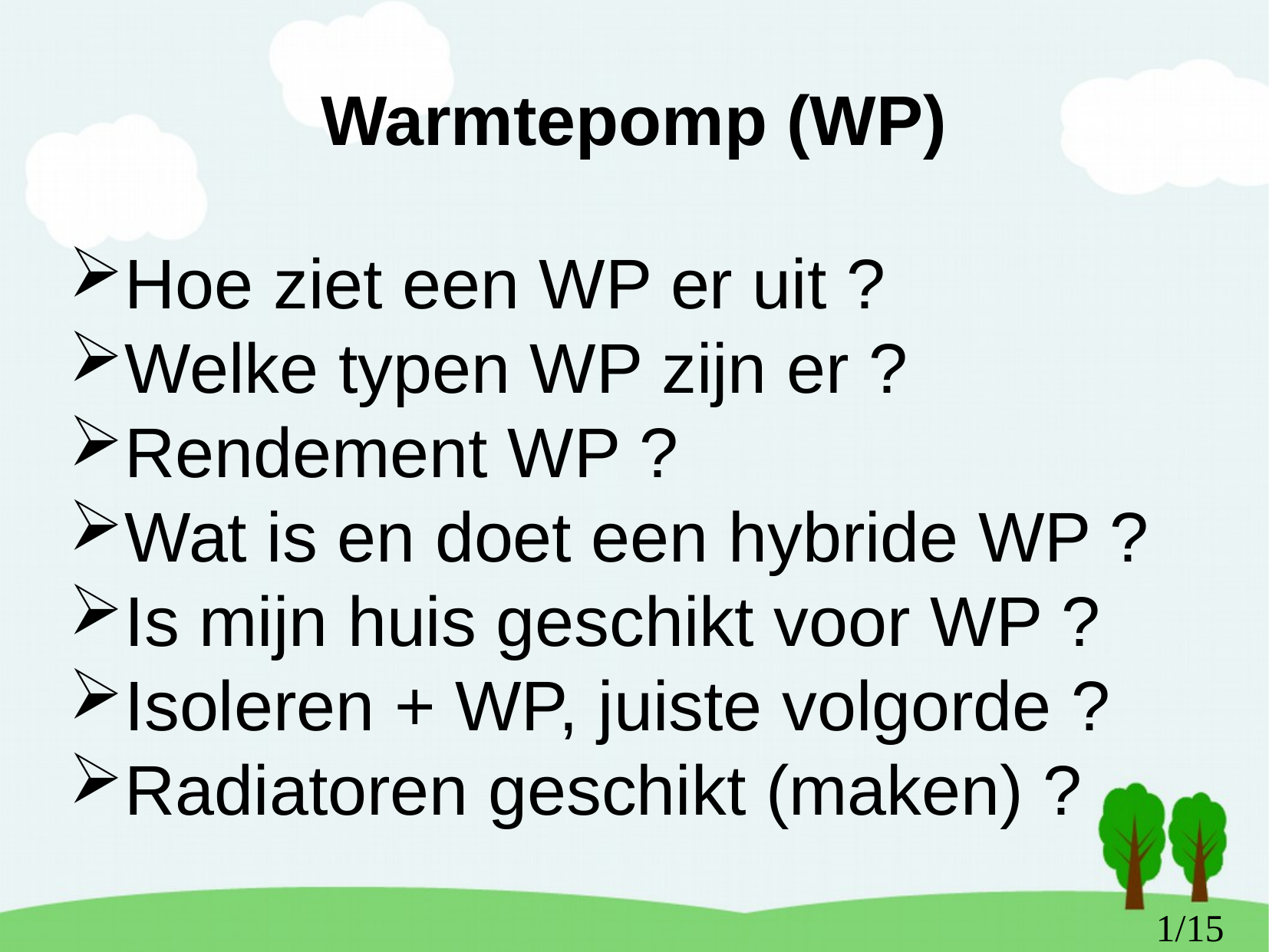

Warmtepomp (WP)
Hoe ziet een WP er uit ?
Welke typen WP zijn er ?
Rendement WP ?
Wat is en doet een hybride WP ?
Is mijn huis geschikt voor WP ?
Isoleren + WP, juiste volgorde ?
Radiatoren geschikt (maken) ?